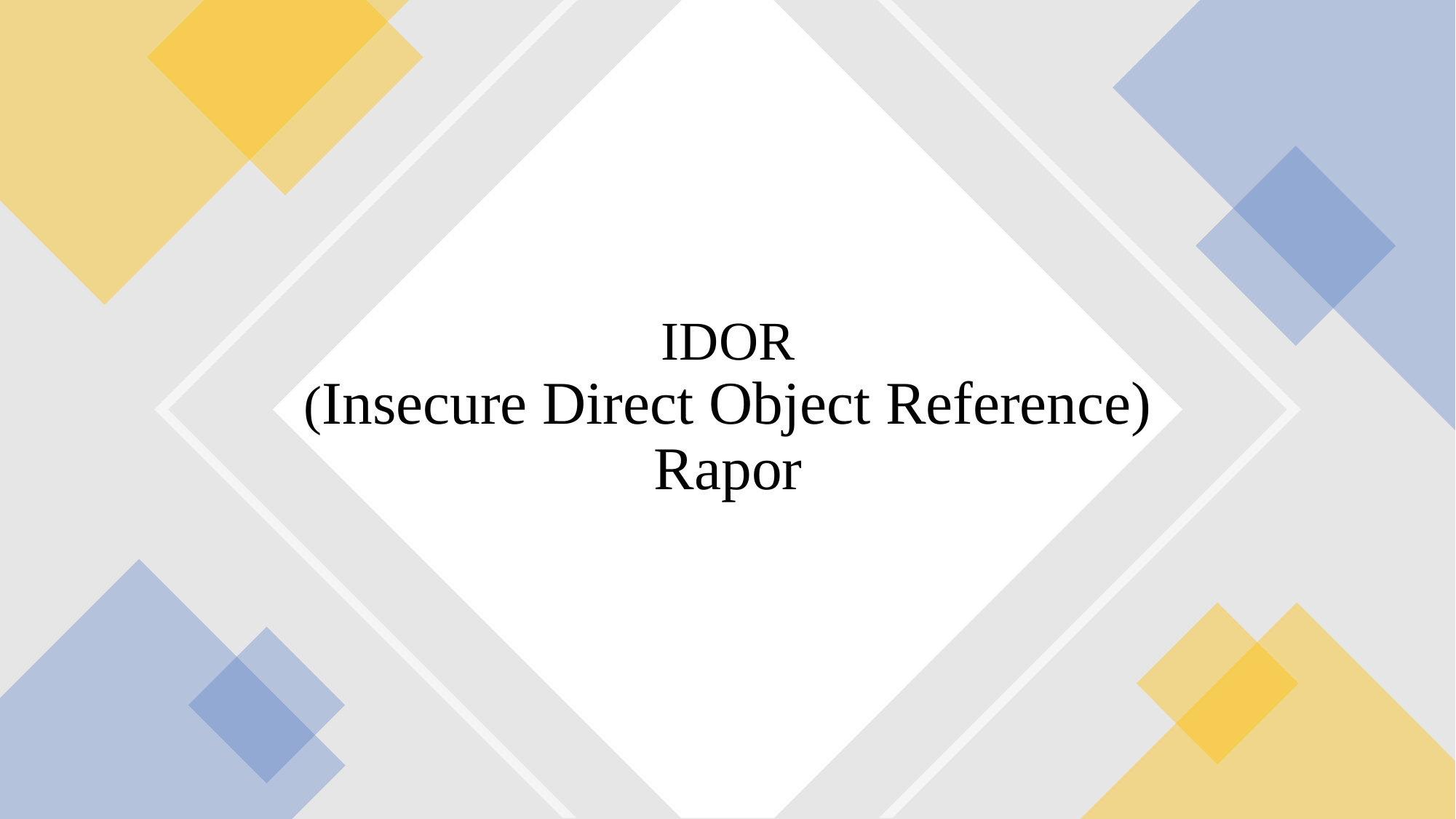

# IDOR (Insecure Direct Object Reference) Rapor